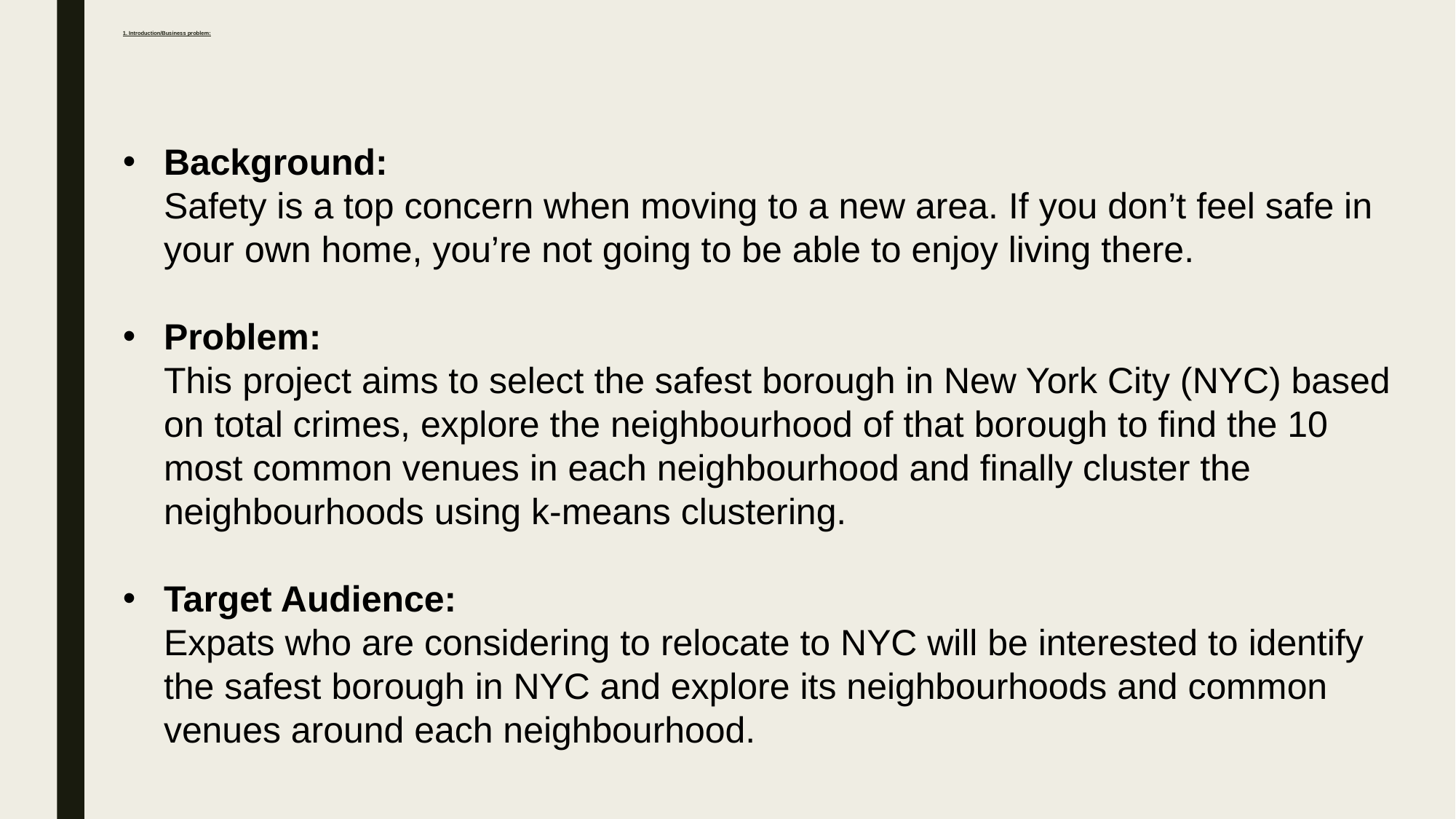

# 1. Introduction/Business problem:
Background:
Safety is a top concern when moving to a new area. If you don’t feel safe in your own home, you’re not going to be able to enjoy living there.

Problem:
This project aims to select the safest borough in New York City (NYC) based on total crimes, explore the neighbourhood of that borough to find the 10 most common venues in each neighbourhood and finally cluster the neighbourhoods using k-means clustering.

Target Audience:
Expats who are considering to relocate to NYC will be interested to identify the safest borough in NYC and explore its neighbourhoods and common venues around each neighbourhood.